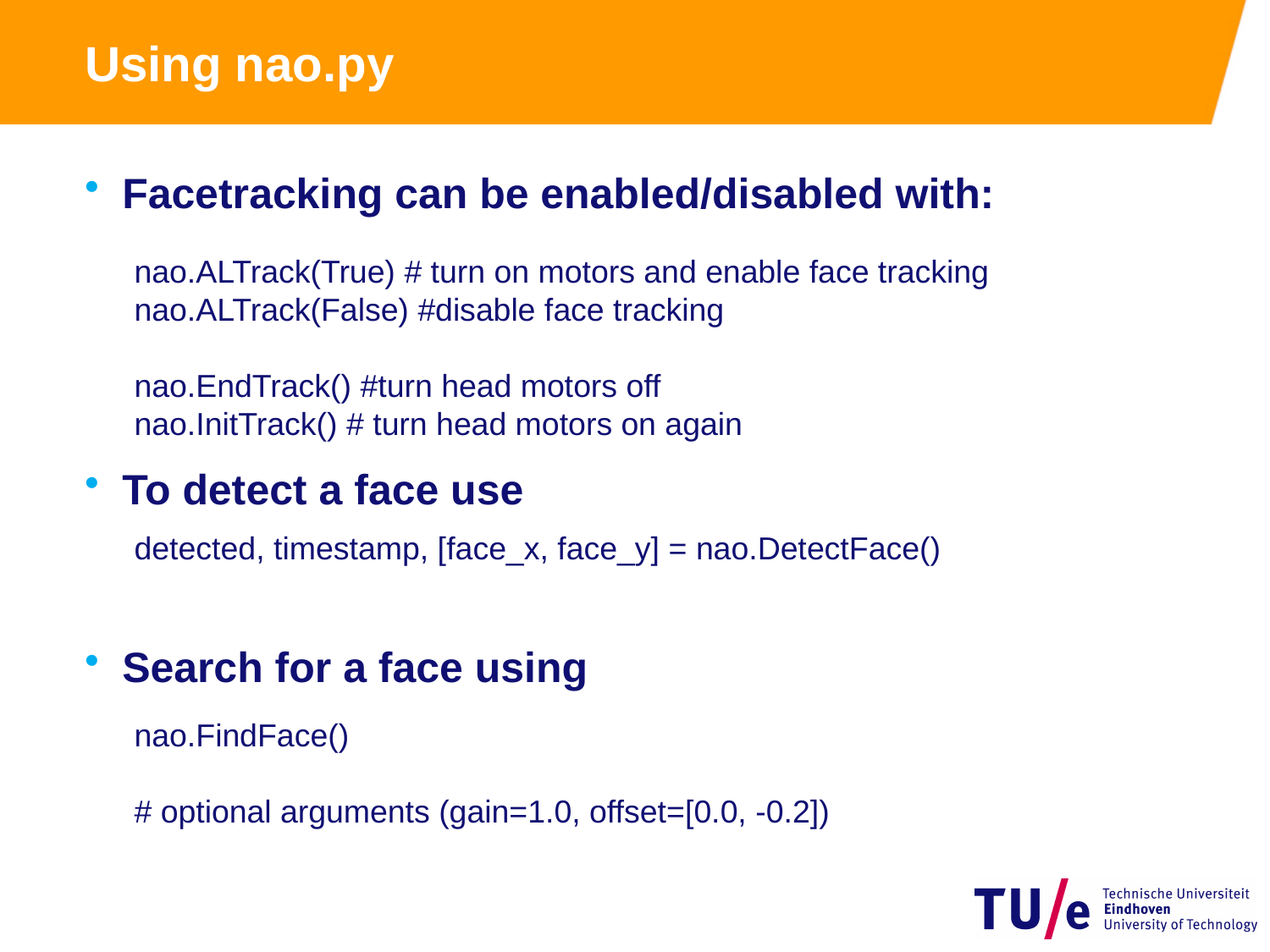

# Using nao.py
Facetracking can be enabled/disabled with:

To detect a face use

Search for a face using
nao.ALTrack(True) # turn on motors and enable face tracking
nao.ALTrack(False) #disable face tracking

nao.EndTrack() #turn head motors off
nao.InitTrack() # turn head motors on again
detected, timestamp, [face_x, face_y] = nao.DetectFace()
nao.FindFace()

# optional arguments (gain=1.0, offset=[0.0, -0.2])